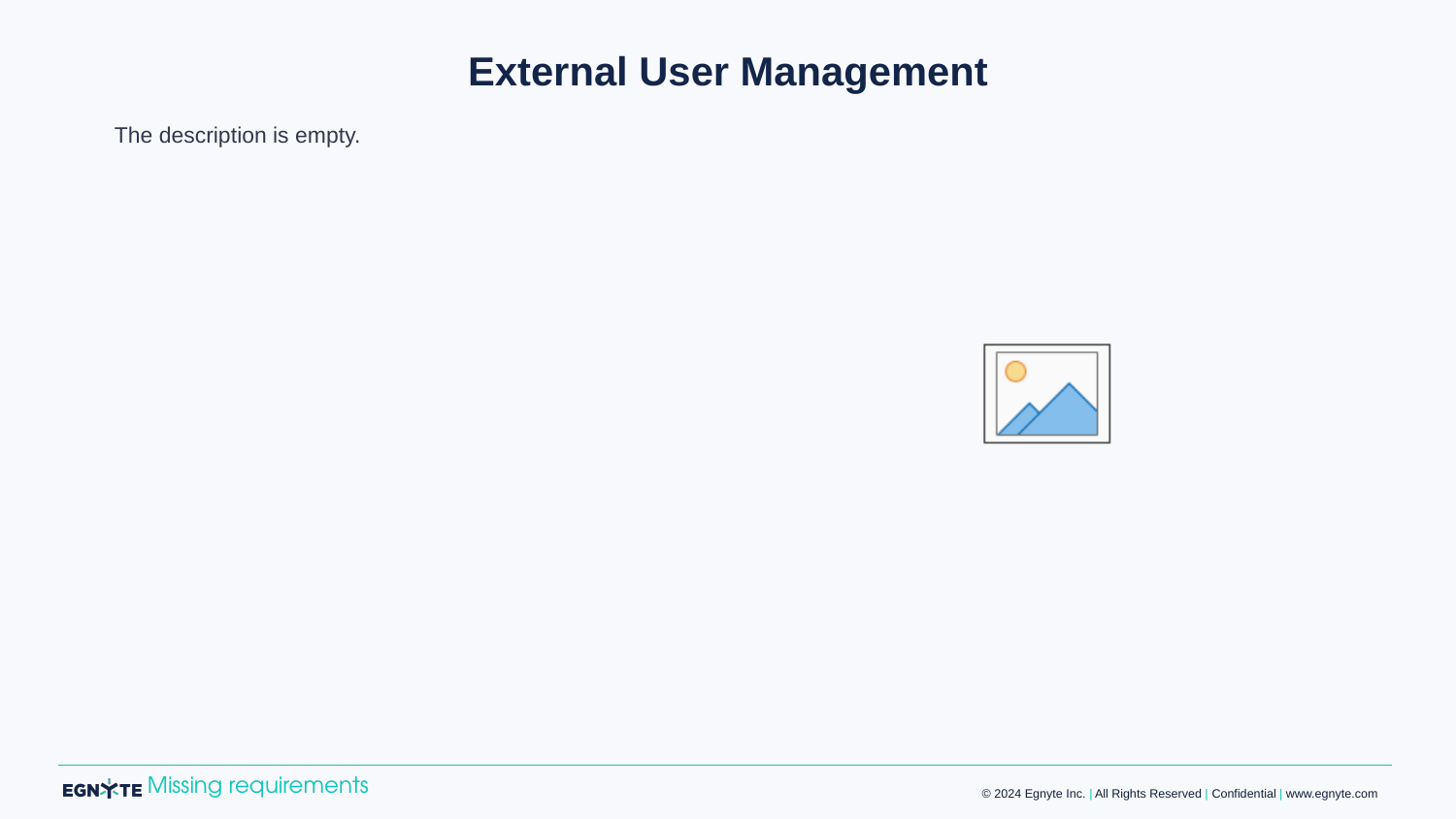

# External User Management
The description is empty.

Missing requirements